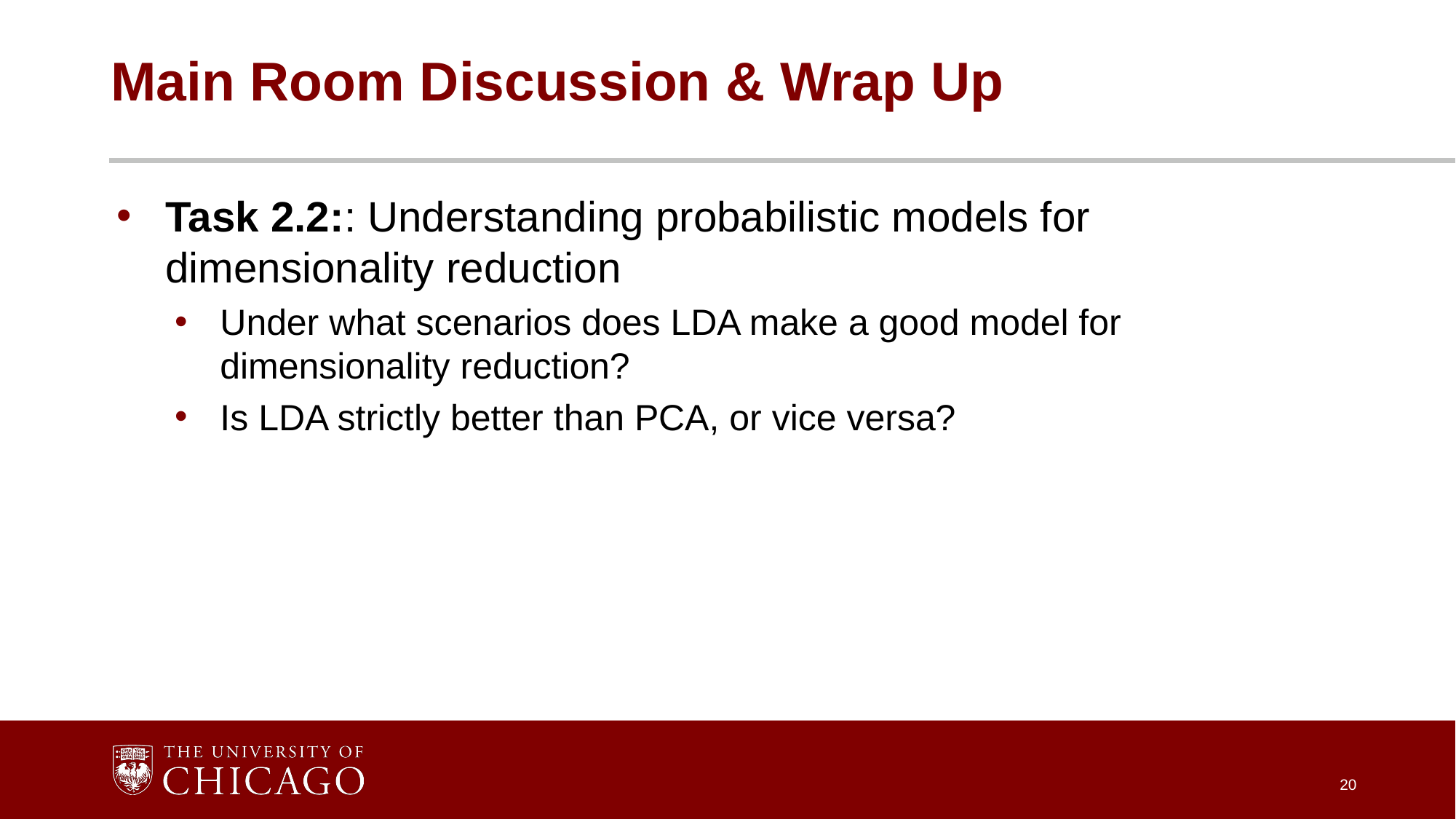

# Main Room Discussion & Wrap Up
Task 2.2:: Understanding probabilistic models for dimensionality reduction
Under what scenarios does LDA make a good model for dimensionality reduction?
Is LDA strictly better than PCA, or vice versa?

20